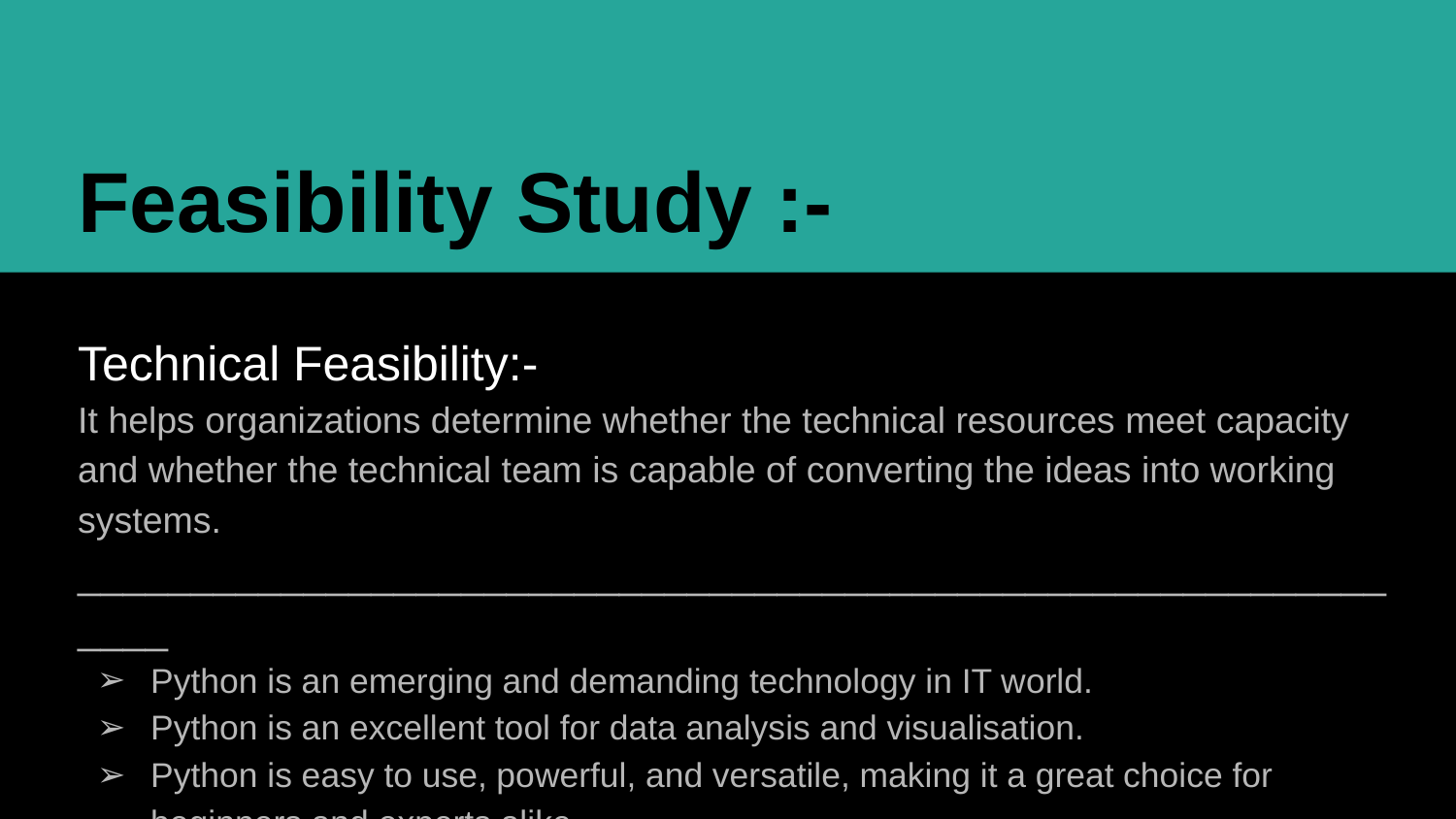

Feasibility Study :-
Technical Feasibility:-
It helps organizations determine whether the technical resources meet capacity and whether the technical team is capable of converting the ideas into working systems.
______________________________________________________________
Python is an emerging and demanding technology in IT world.
Python is an excellent tool for data analysis and visualisation.
Python is easy to use, powerful, and versatile, making it a great choice for beginners and experts alike.